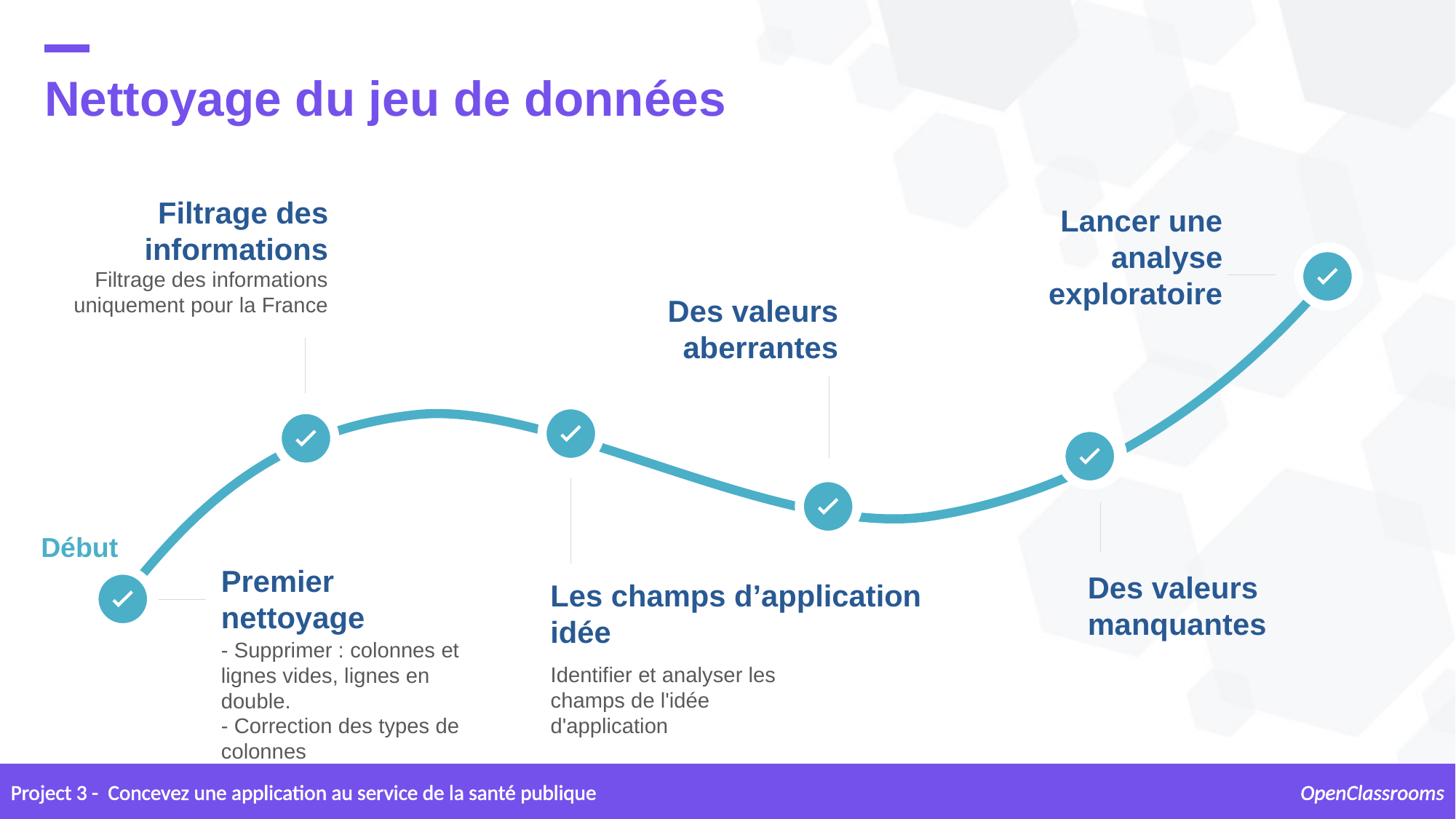

Nettoyage du jeu de données
Filtrage des informations
Lancer une analyse exploratoire

Filtrage des informations uniquement pour la France

Des valeurs aberrantes

Début
Des valeurs manquantes

Les champs d’application idée
Premier nettoyage

- Supprimer : colonnes et lignes vides, lignes en double.
- Correction des types de colonnes
Identifier et analyser les champs de l'idée d'application

Project 3 -  Concevez une application au service de la santé publique
OpenClassrooms